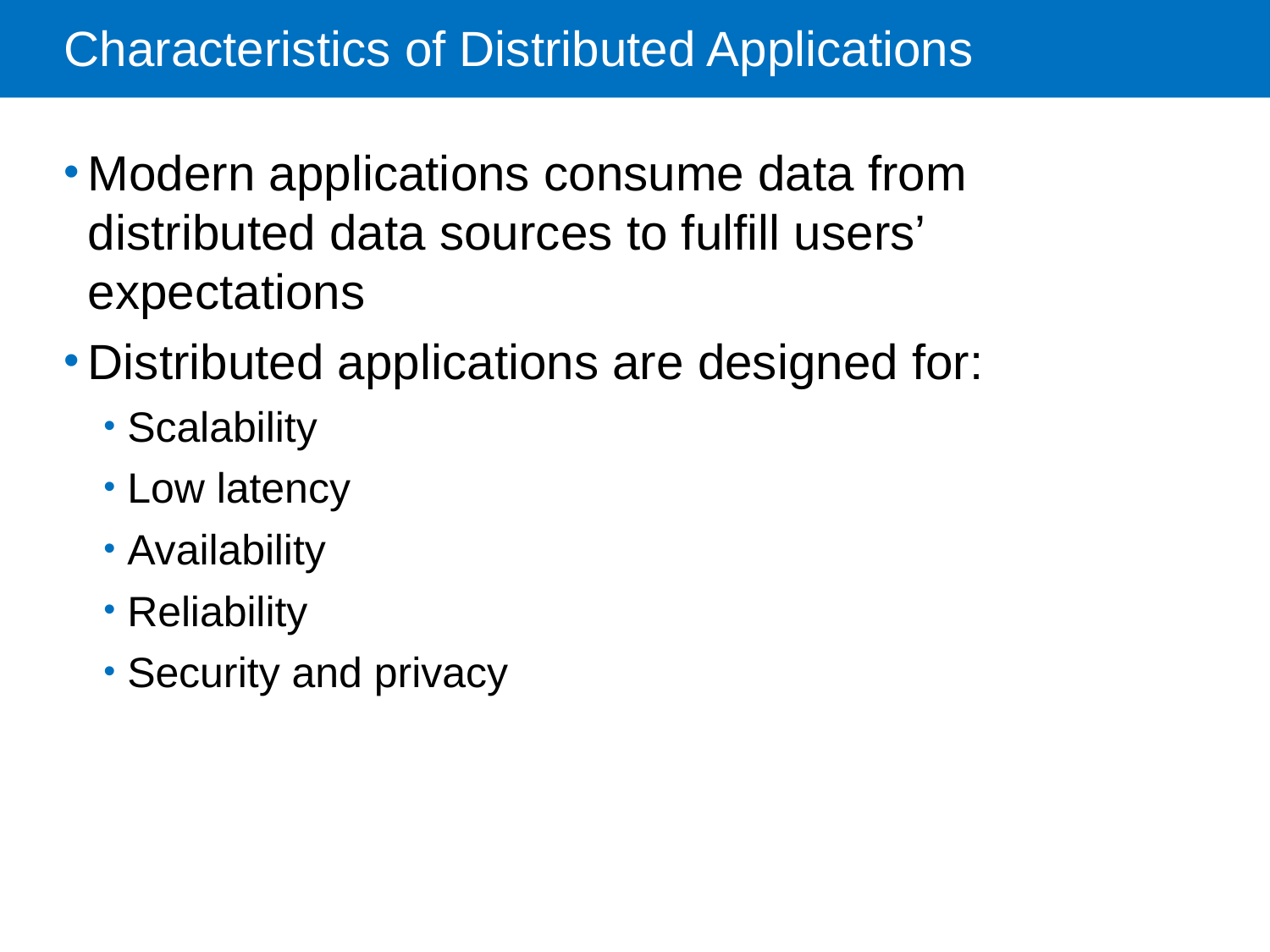

# Characteristics of Distributed Applications
Modern applications consume data from distributed data sources to fulfill users’ expectations
Distributed applications are designed for:
Scalability
Low latency
Availability
Reliability
Security and privacy